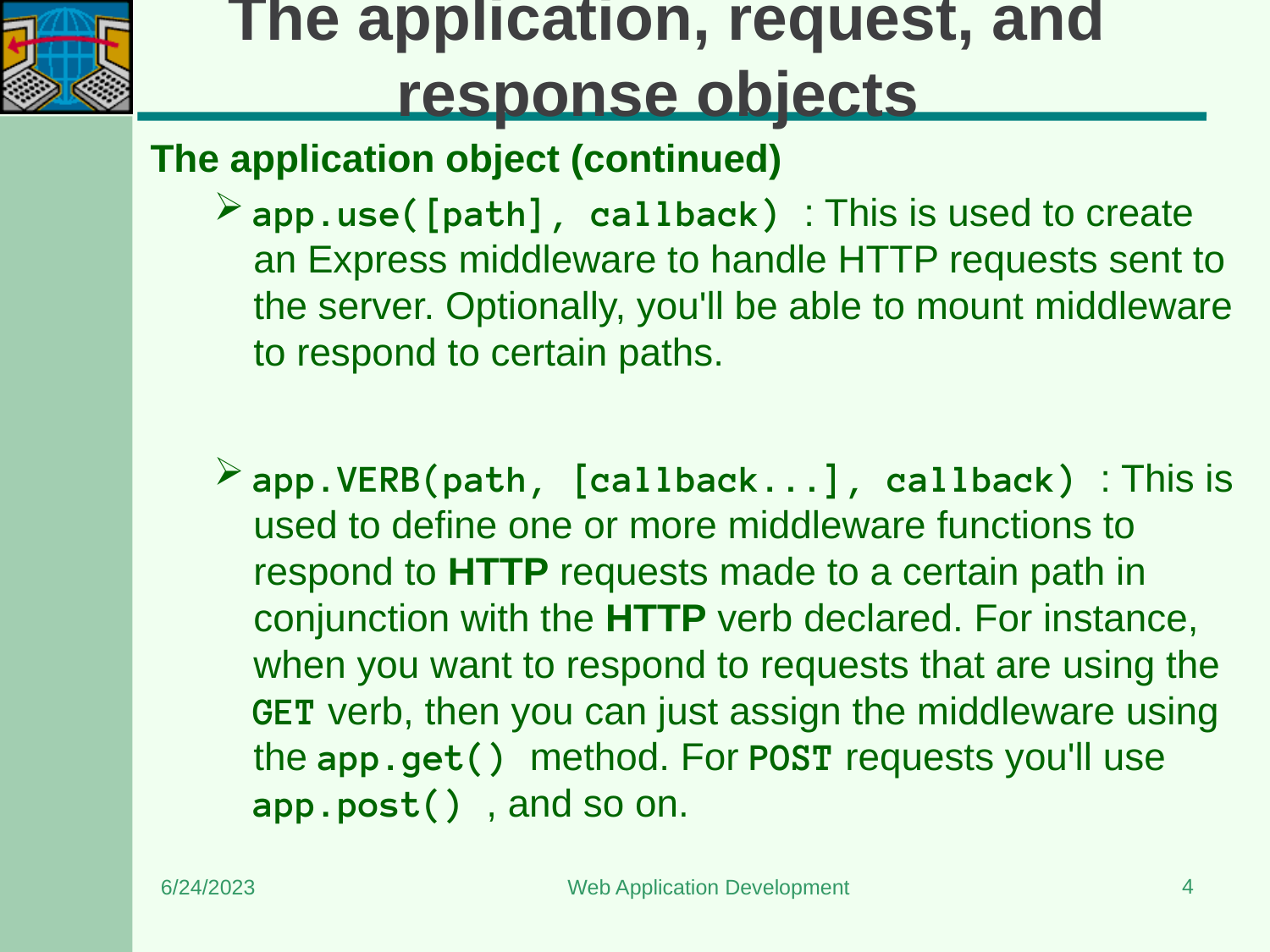

# The application, request, and response objects
The application object (continued)
app.use([path], callback) : This is used to create an Express middleware to handle HTTP requests sent to the server. Optionally, you'll be able to mount middleware to respond to certain paths.

app.VERB(path, [callback...], callback) : This is used to define one or more middleware functions to respond to HTTP requests made to a certain path in conjunction with the HTTP verb declared. For instance, when you want to respond to requests that are using the GET verb, then you can just assign the middleware using the app.get() method. For POST requests you'll use app.post() , and so on.

4
6/24/2023
Web Application Development